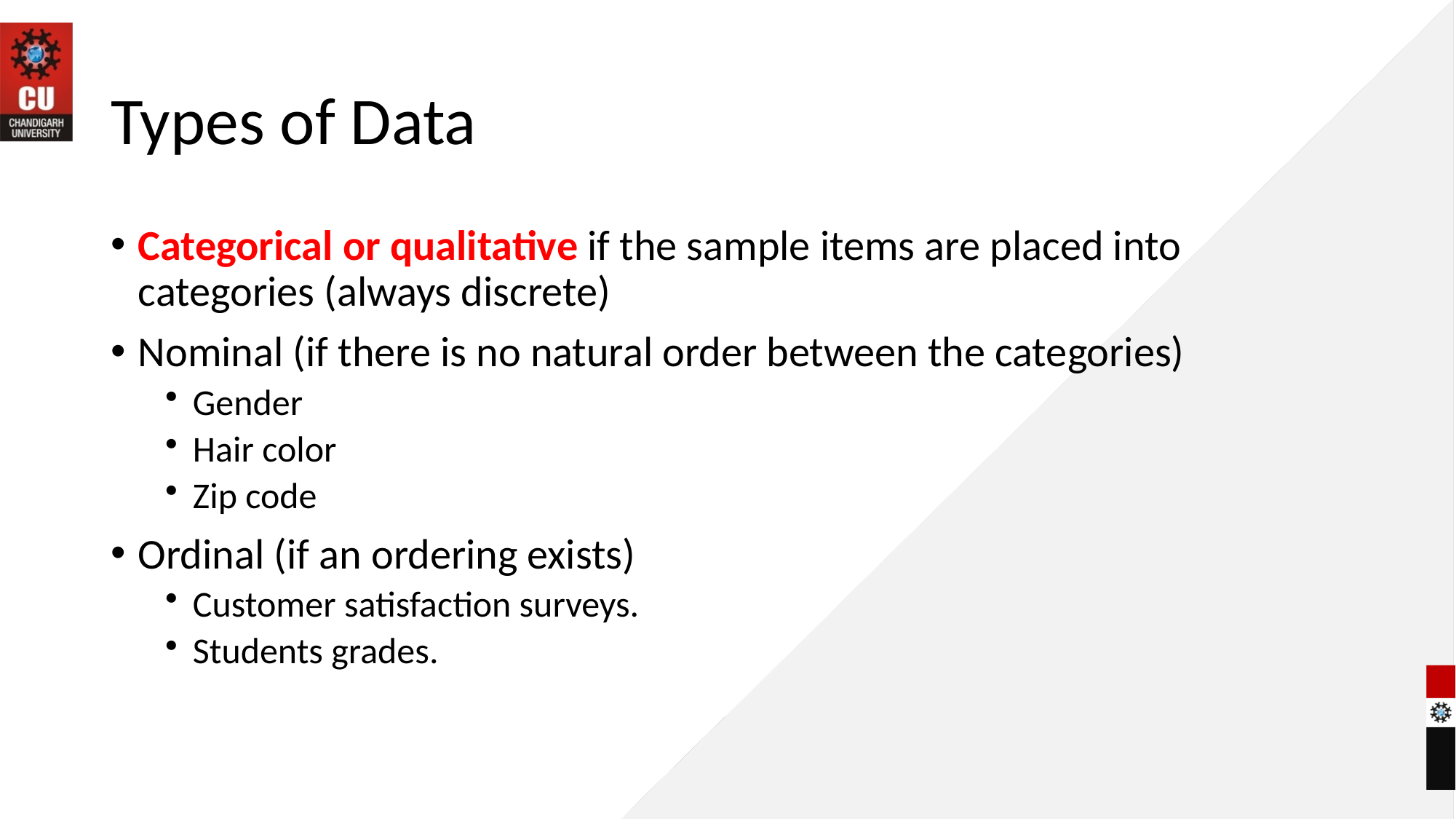

# Types of Data
Categorical or qualitative if the sample items are placed into categories (always discrete)
Nominal (if there is no natural order between the categories)
Gender
Hair color
Zip code
Ordinal (if an ordering exists)
Customer satisfaction surveys.
Students grades.